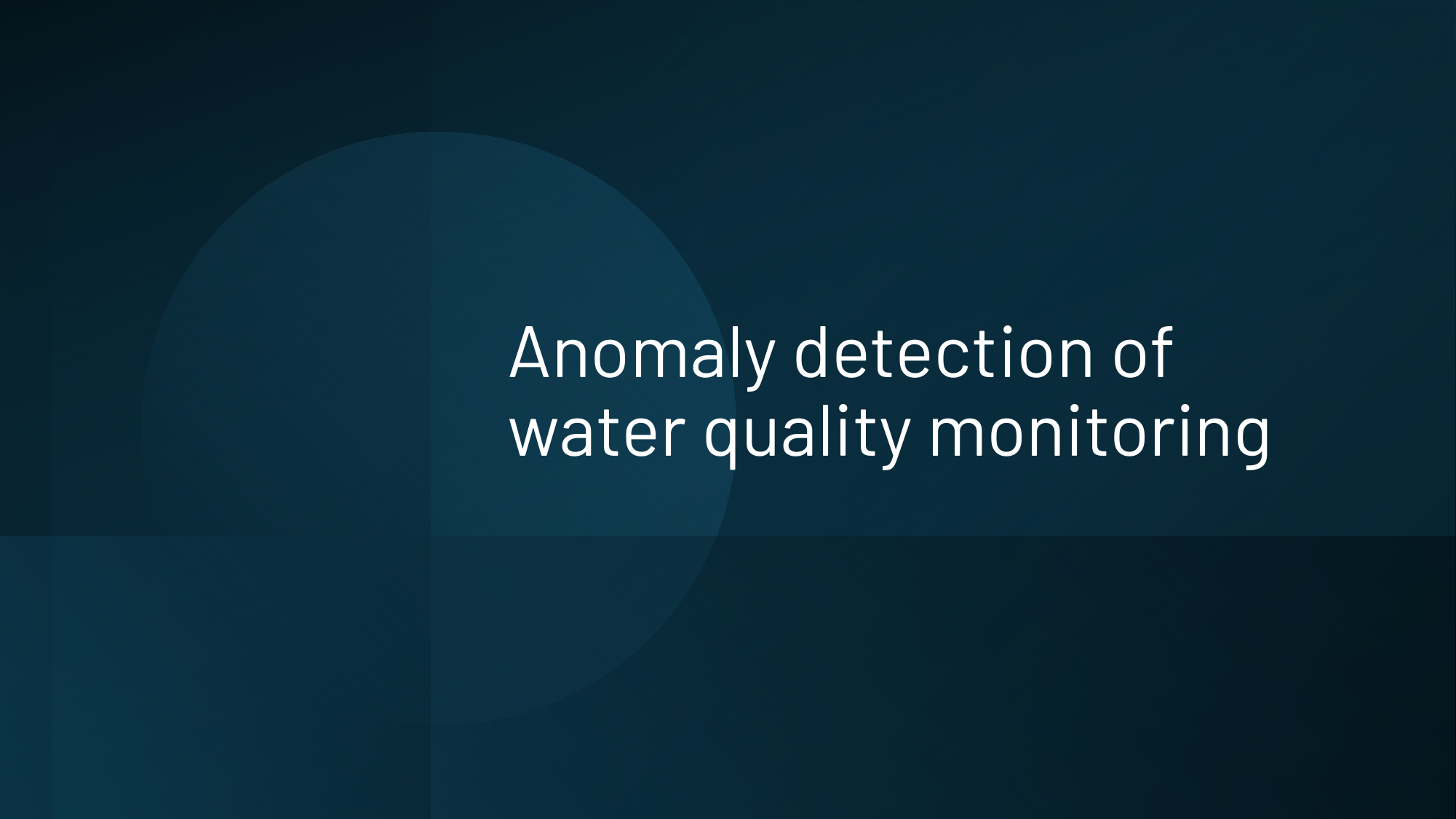

# Anomaly detection of water quality monitoring